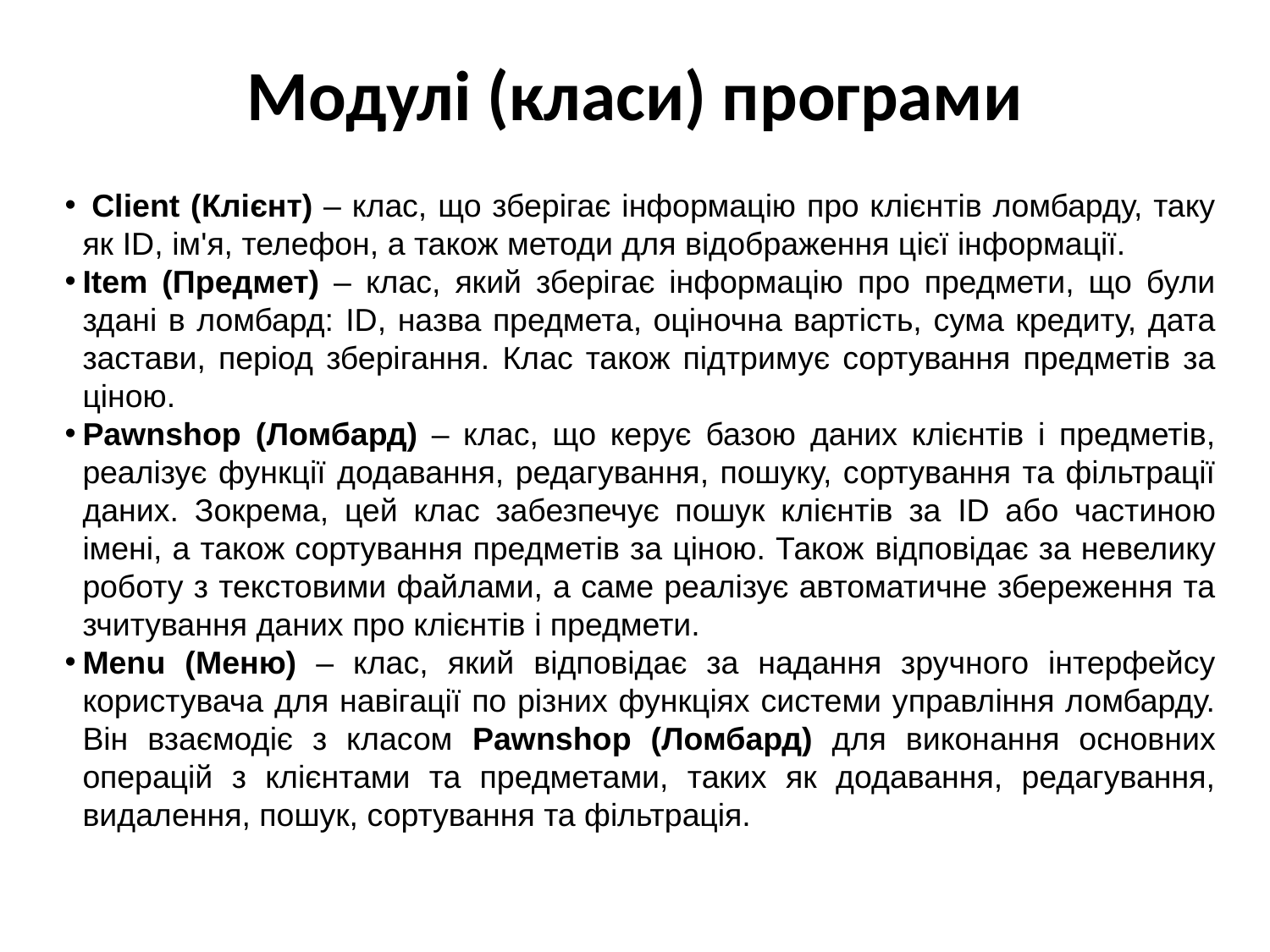

Модулі (класи) програми
 Client (Клієнт) – клас, що зберігає інформацію про клієнтів ломбарду, таку як ID, ім'я, телефон, а також методи для відображення цієї інформації.
Item (Предмет) – клас, який зберігає інформацію про предмети, що були здані в ломбард: ID, назва предмета, оціночна вартість, сума кредиту, дата застави, період зберігання. Клас також підтримує сортування предметів за ціною.
Pawnshop (Ломбард) – клас, що керує базою даних клієнтів і предметів, реалізує функції додавання, редагування, пошуку, сортування та фільтрації даних. Зокрема, цей клас забезпечує пошук клієнтів за ID або частиною імені, а також сортування предметів за ціною. Також відповідає за невелику роботу з текстовими файлами, а саме реалізує автоматичне збереження та зчитування даних про клієнтів і предмети.
Menu (Меню) – клас, який відповідає за надання зручного інтерфейсу користувача для навігації по різних функціях системи управління ломбарду. Він взаємодіє з класом Pawnshop (Ломбард) для виконання основних операцій з клієнтами та предметами, таких як додавання, редагування, видалення, пошук, сортування та фільтрація.